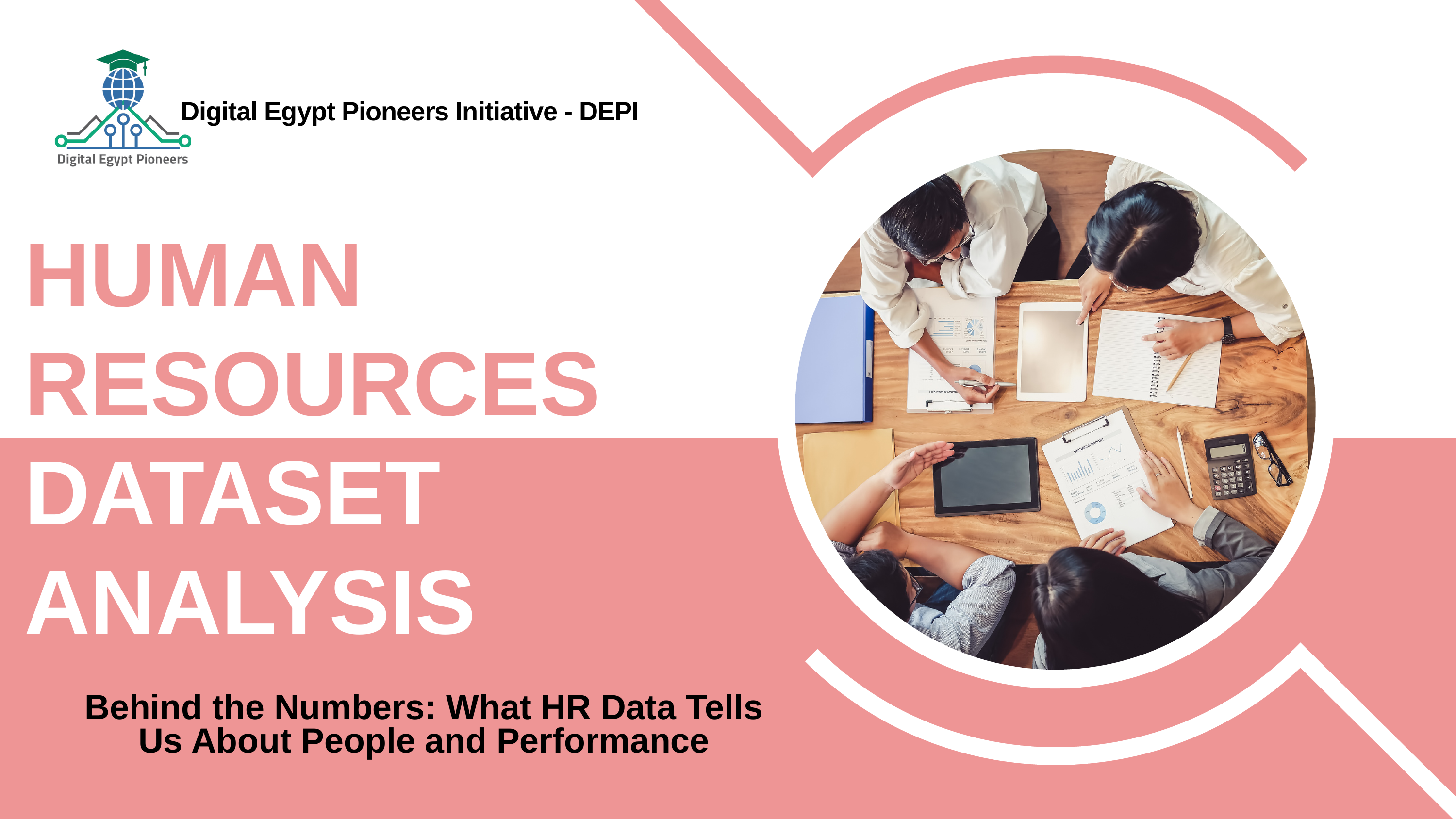

Digital Egypt Pioneers Initiative - DEPI

HUMAN RESOURCES DATASET ANALYSIS

Behind the Numbers: What HR Data Tells Us About People and Performance